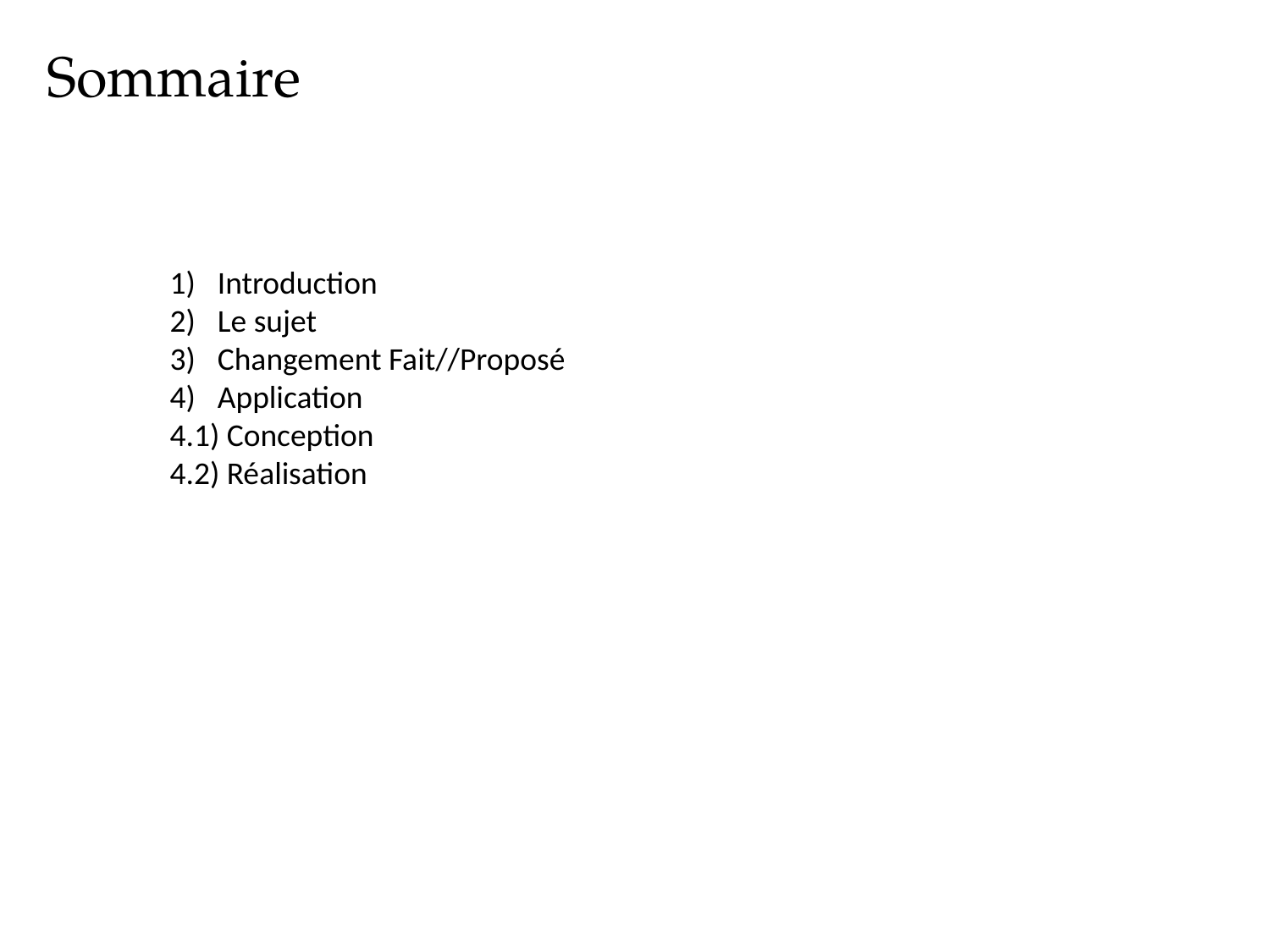

Sommaire
Introduction
Le sujet
Changement Fait//Proposé
Application
4.1) Conception
4.2) Réalisation